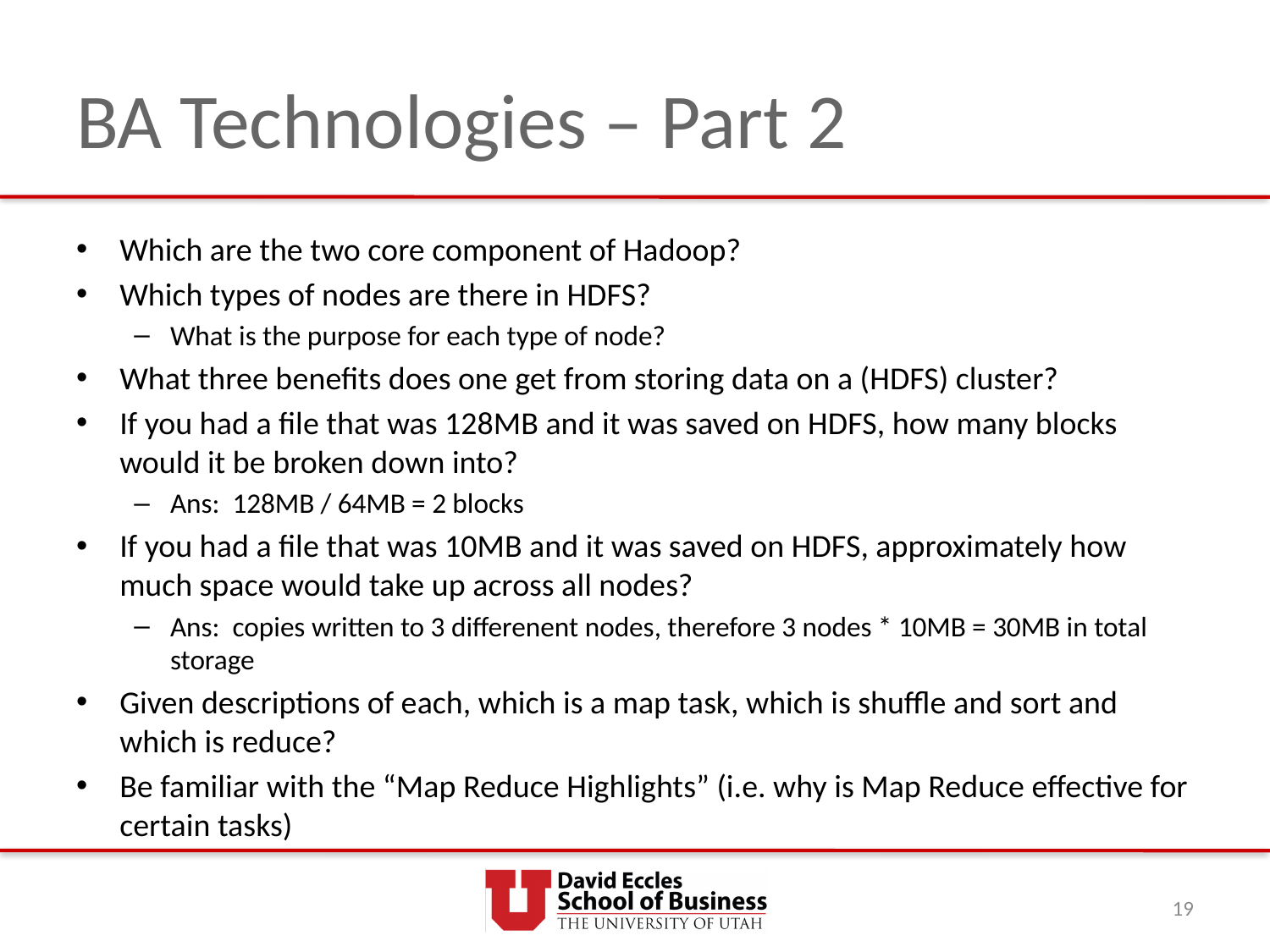

# BA Technologies – Part 2
Which are the two core component of Hadoop?
Which types of nodes are there in HDFS?
What is the purpose for each type of node?
What three benefits does one get from storing data on a (HDFS) cluster?
If you had a file that was 128MB and it was saved on HDFS, how many blocks would it be broken down into?
Ans:  128MB / 64MB = 2 blocks
If you had a file that was 10MB and it was saved on HDFS, approximately how much space would take up across all nodes?
Ans:  copies written to 3 differenent nodes, therefore 3 nodes * 10MB = 30MB in total storage
Given descriptions of each, which is a map task, which is shuffle and sort and which is reduce?
Be familiar with the “Map Reduce Highlights” (i.e. why is Map Reduce effective for certain tasks)
19